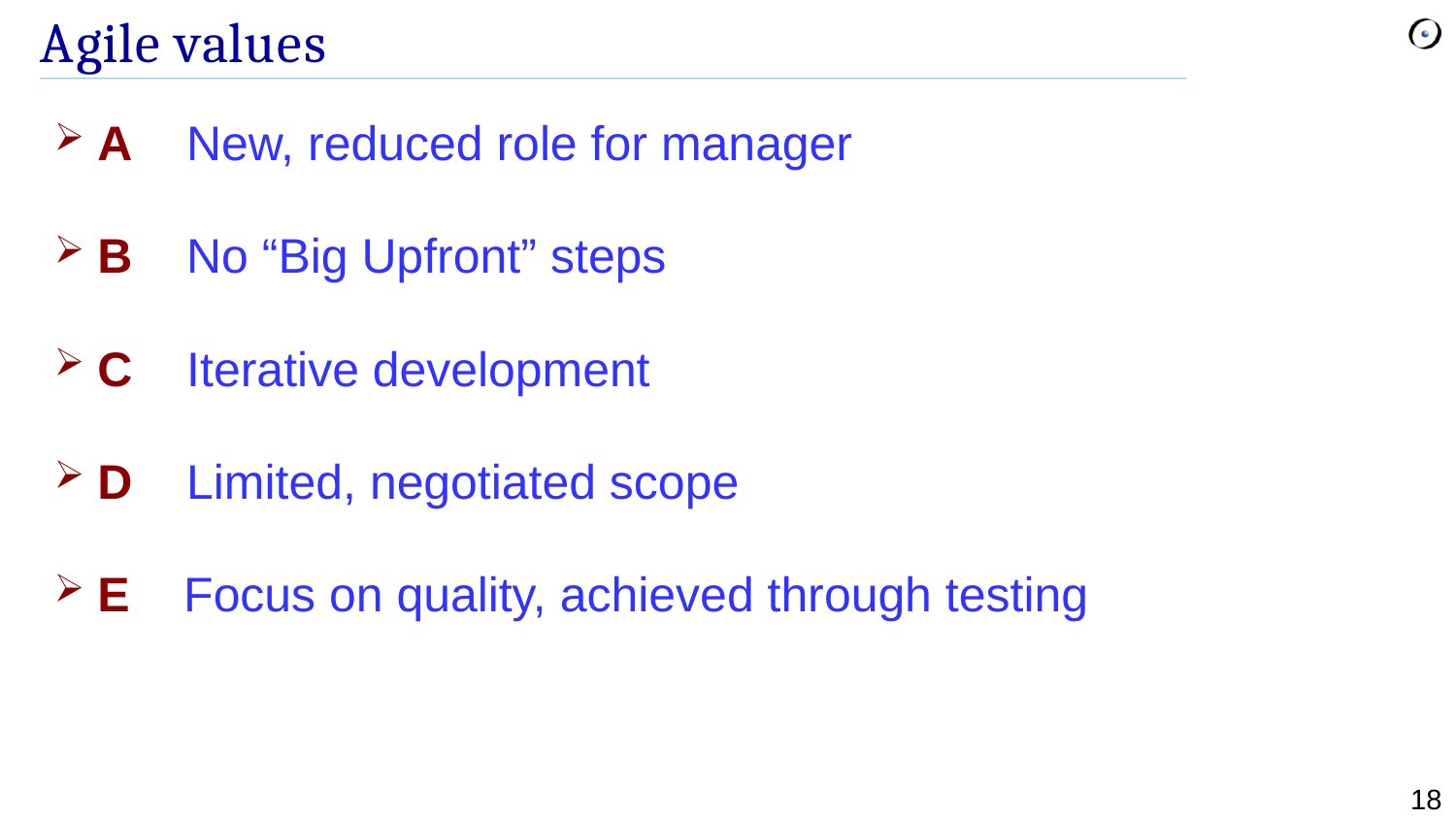

# Agile values
A    New, reduced role for manager
B    No “Big Upfront” steps
C    Iterative development
D    Limited, negotiated scope
E    Focus on quality, achieved through testing